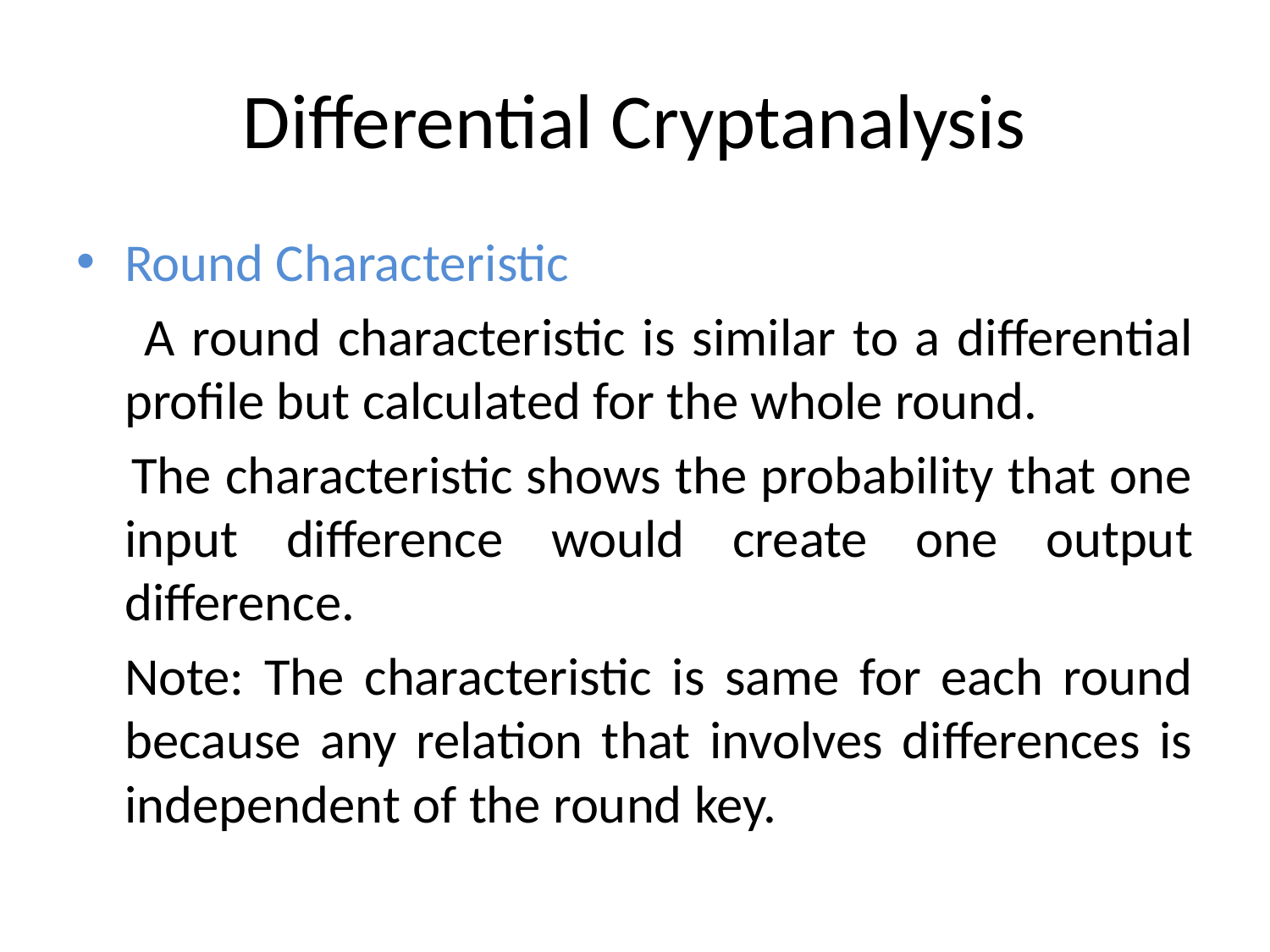

# Differential Cryptanalysis
Round Characteristic
    A round characteristic is similar to a differential profile but calculated for the whole round.
    The characteristic shows the probability that one input difference would create one output difference.
	Note: The characteristic is same for each round because any relation that involves differences is independent of the round key.